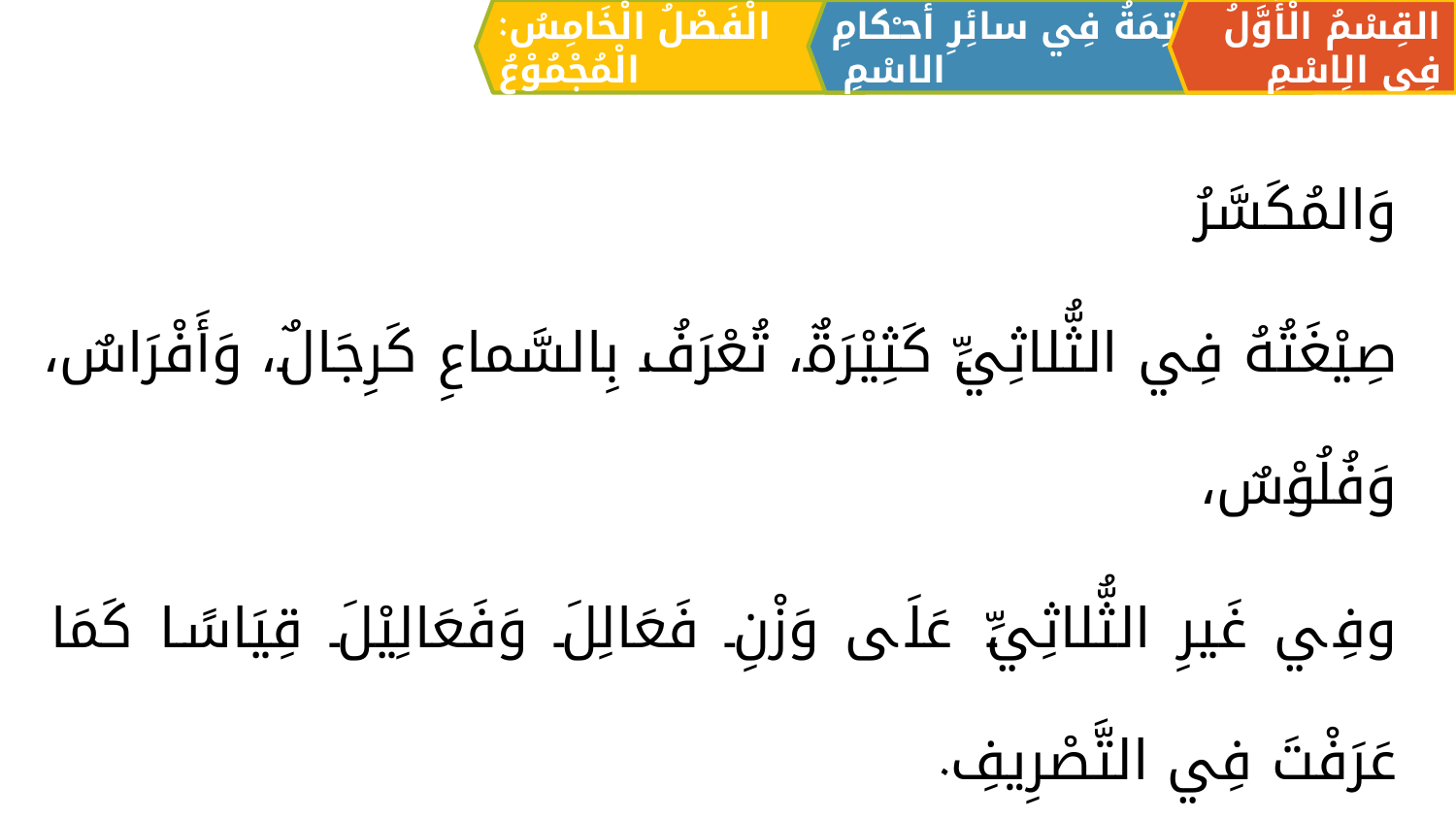

الْفَصْلُ الْخَامِسُ: الْمُجْمُوْعُ
القِسْمُ الْأَوَّلُ فِي الِاسْمِ
الْخَاتِمَةُ فِي سائِرِ أحـْكامِ الاسْمِ
وَالمُكَسَّرُ
صِيْغَتُهُ فِي الثُّلاثِيِّ كَثِيْرَةٌ، تُعْرَفُ بِالسَّماعِ كَرِجَالٌ، وَأَفْرَاسٌ، وَفُلُوْسٌ،
وفِي غَيرِ الثُّلاثِيِّ عَلَى وَزْنِ فَعَالِلَ وَفَعَالِيْلَ قِيَاسًا كَمَا عَرَفْتَ فِي التَّصْرِيفِ.